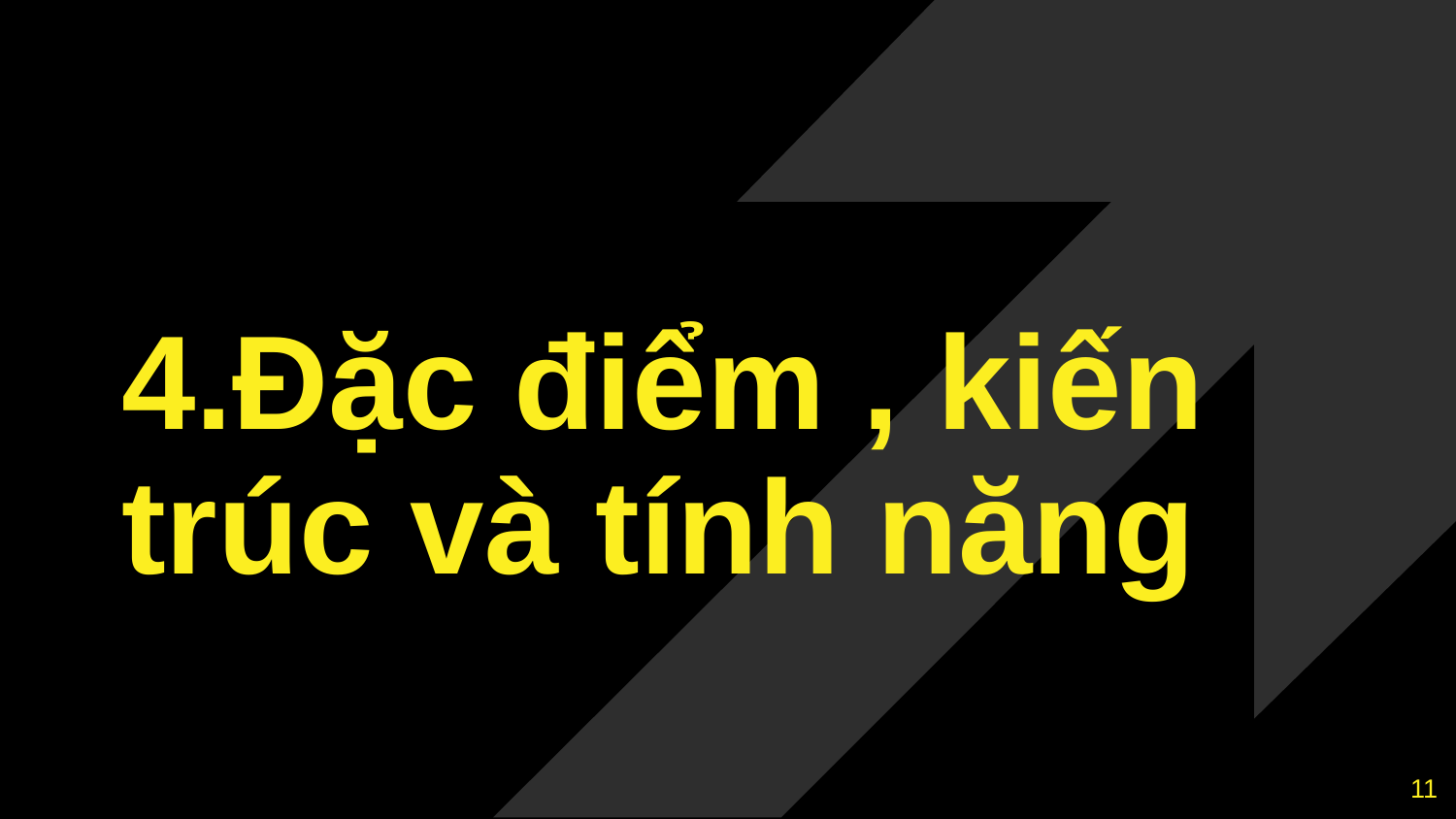

4.Đặc điểm , kiến trúc và tính năng
11